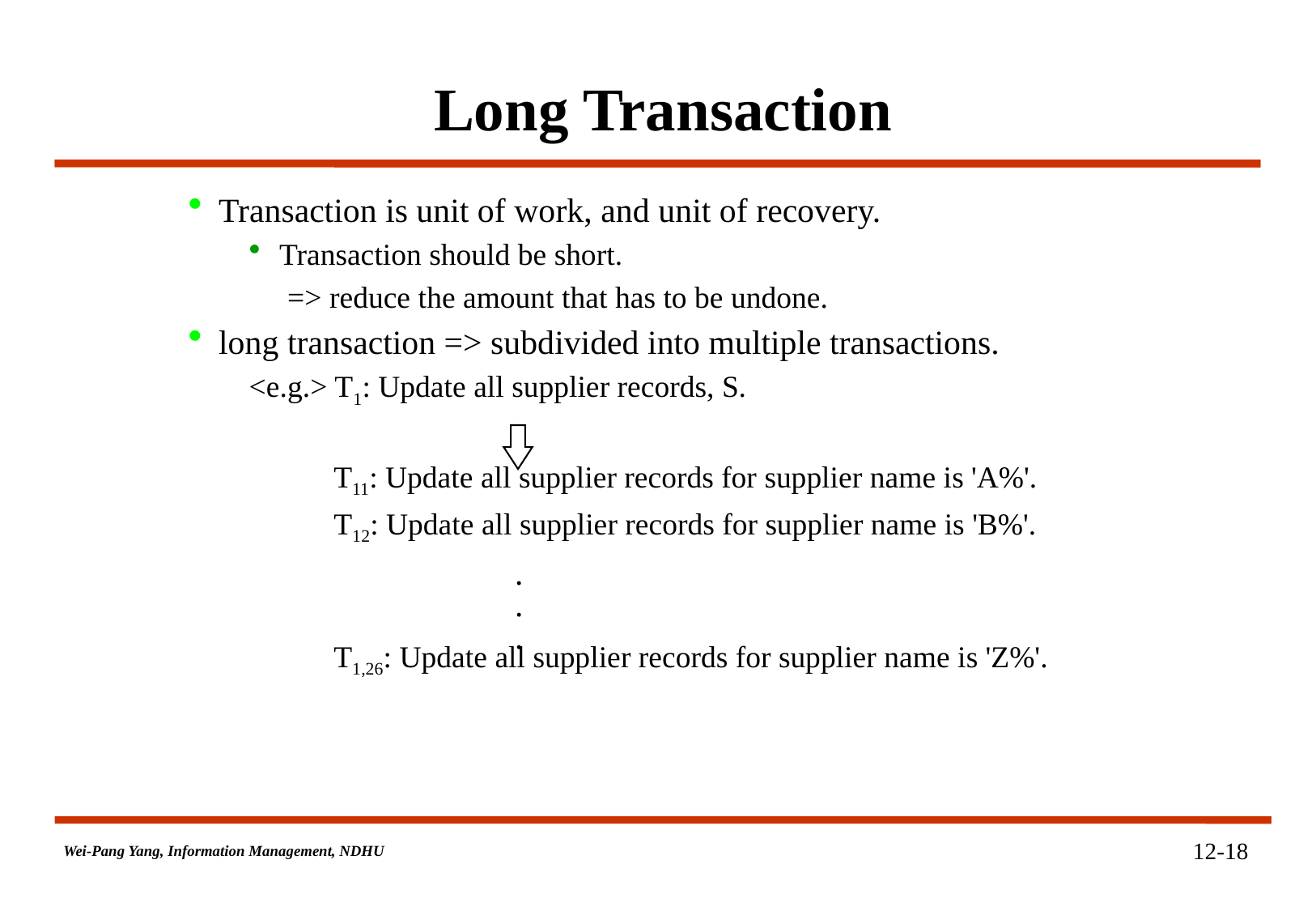

# Long Transaction
Transaction is unit of work, and unit of recovery.
Transaction should be short.
     => reduce the amount that has to be undone.
long transaction => subdivided into multiple transactions.
<e.g.> T1: Update all supplier records, S.

           T11: Update all supplier records for supplier name is 'A%'.
           T12: Update all supplier records for supplier name is 'B%'.

           T1,26: Update all supplier records for supplier name is 'Z%'.

.
.
.